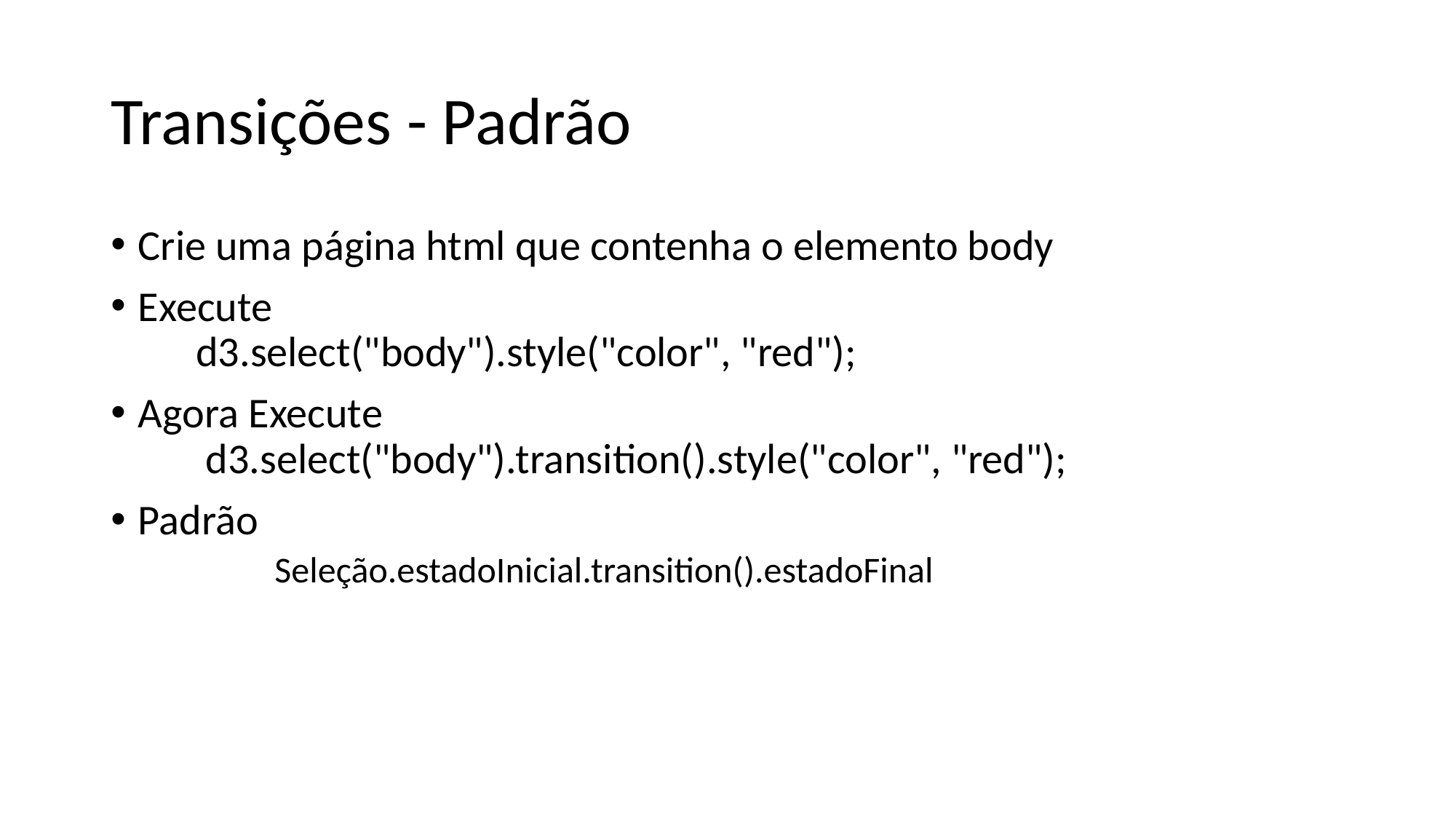

# Transições - Padrão
Crie uma página html que contenha o elemento body
Execute
      d3.select("body").style("color", "red");
Agora Execute
       d3.select("body").transition().style("color", "red");
Padrão
	Seleção.estadoInicial.transition().estadoFinal